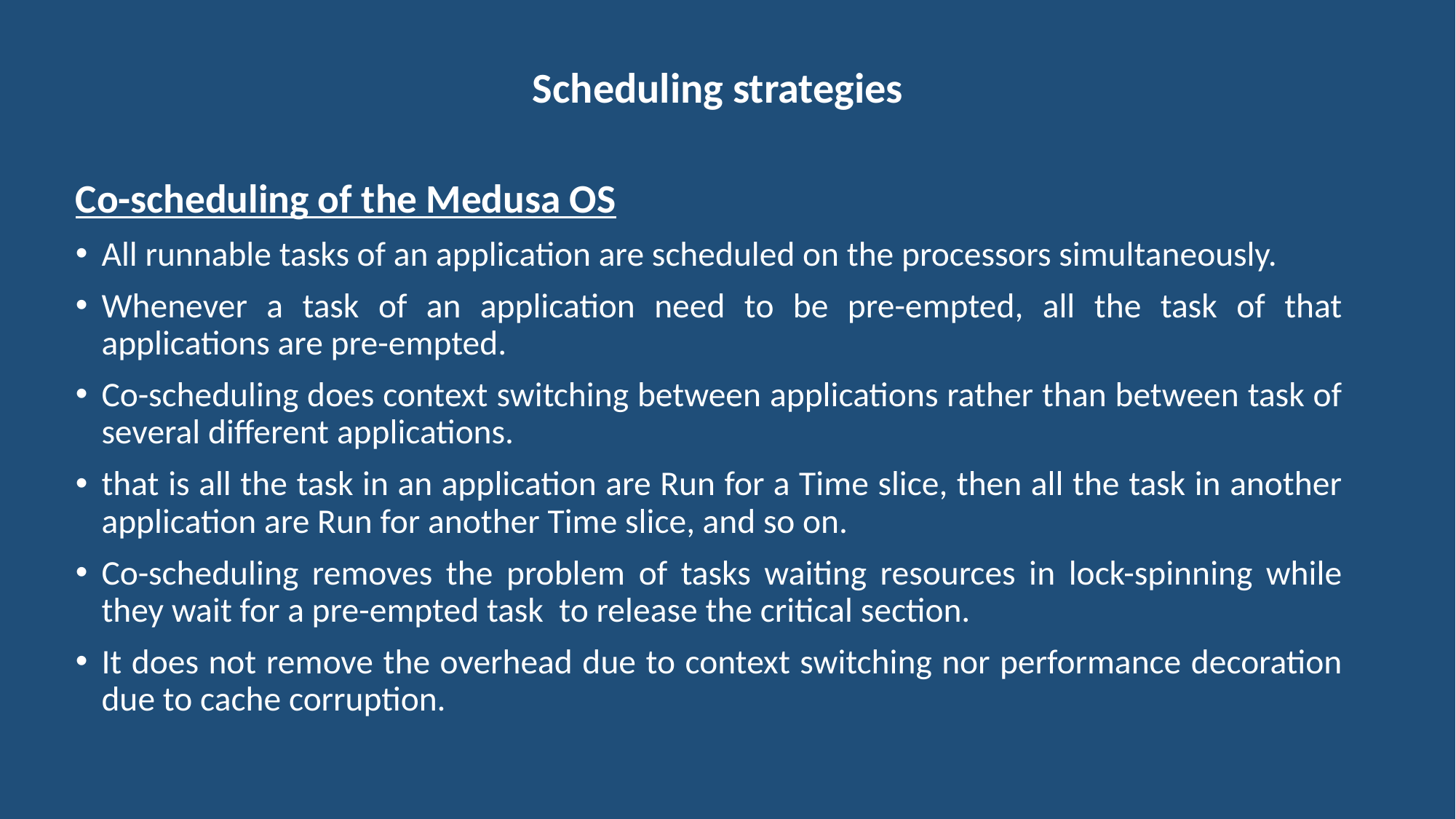

# Scheduling strategies

Co-scheduling of the Medusa OS
All runnable tasks of an application are scheduled on the processors simultaneously.
Whenever a task of an application need to be pre-empted, all the task of that applications are pre-empted.
Co-scheduling does context switching between applications rather than between task of several different applications.
that is all the task in an application are Run for a Time slice, then all the task in another application are Run for another Time slice, and so on.
Co-scheduling removes the problem of tasks waiting resources in lock-spinning while they wait for a pre-empted task  to release the critical section.
It does not remove the overhead due to context switching nor performance decoration due to cache corruption.